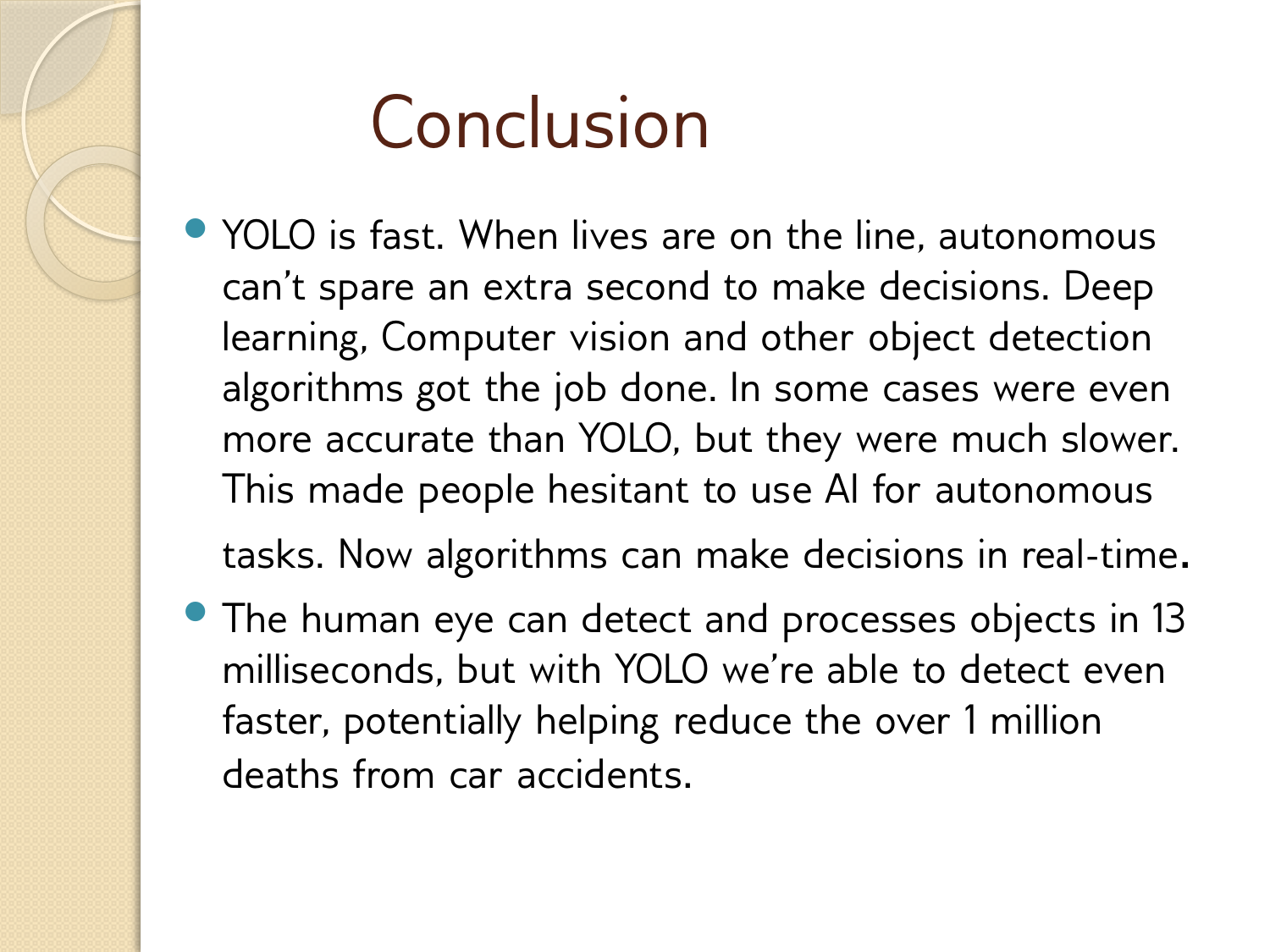

# Conclusion
YOLO is fast. When lives are on the line, autonomous can’t spare an extra second to make decisions. Deep learning, Computer vision and other object detection algorithms got the job done. In some cases were even more accurate than YOLO, but they were much slower. This made people hesitant to use AI for autonomous tasks. Now algorithms can make decisions in real-time.
The human eye can detect and processes objects in 13 milliseconds, but with YOLO we’re able to detect even faster, potentially helping reduce the over 1 million deaths from car accidents.